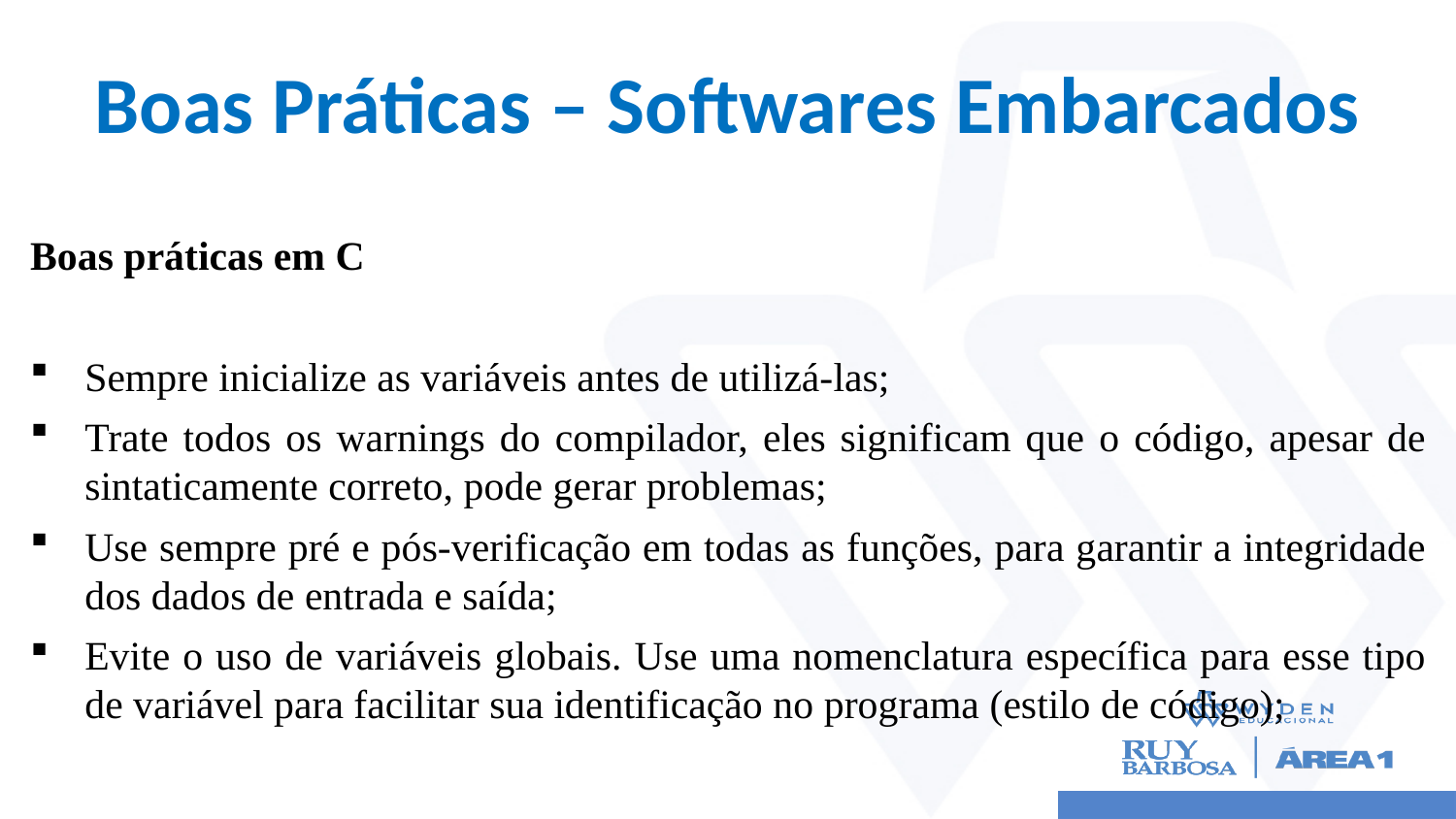

# Boas Práticas – Softwares Embarcados
Boas práticas em C

Sempre inicialize as variáveis antes de utilizá-las;
Trate todos os warnings do compilador, eles significam que o código, apesar de sintaticamente correto, pode gerar problemas;
Use sempre pré e pós-verificação em todas as funções, para garantir a integridade dos dados de entrada e saída;
Evite o uso de variáveis globais. Use uma nomenclatura específica para esse tipo de variável para facilitar sua identificação no programa (estilo de código);